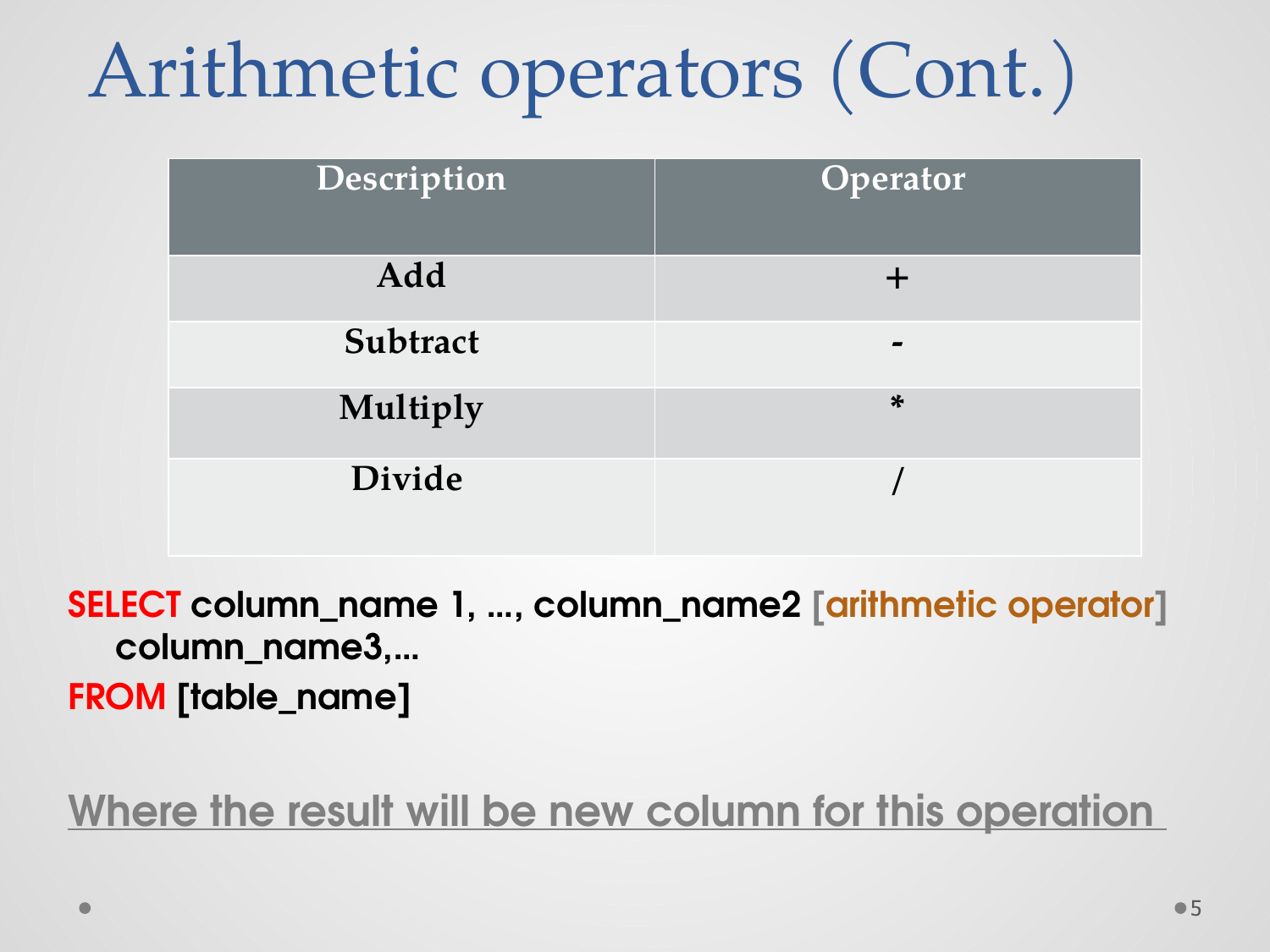

# Arithmetic operators (Cont.)
| Description | Operator |
| --- | --- |
| Add | + |
| Subtract | - |
| Multiply | \* |
| Divide | / |
SELECT column_name 1, …, column_name2 [arithmetic operator] column_name3,…
FROM [table_name]

Where the result will be new column for this operation
5